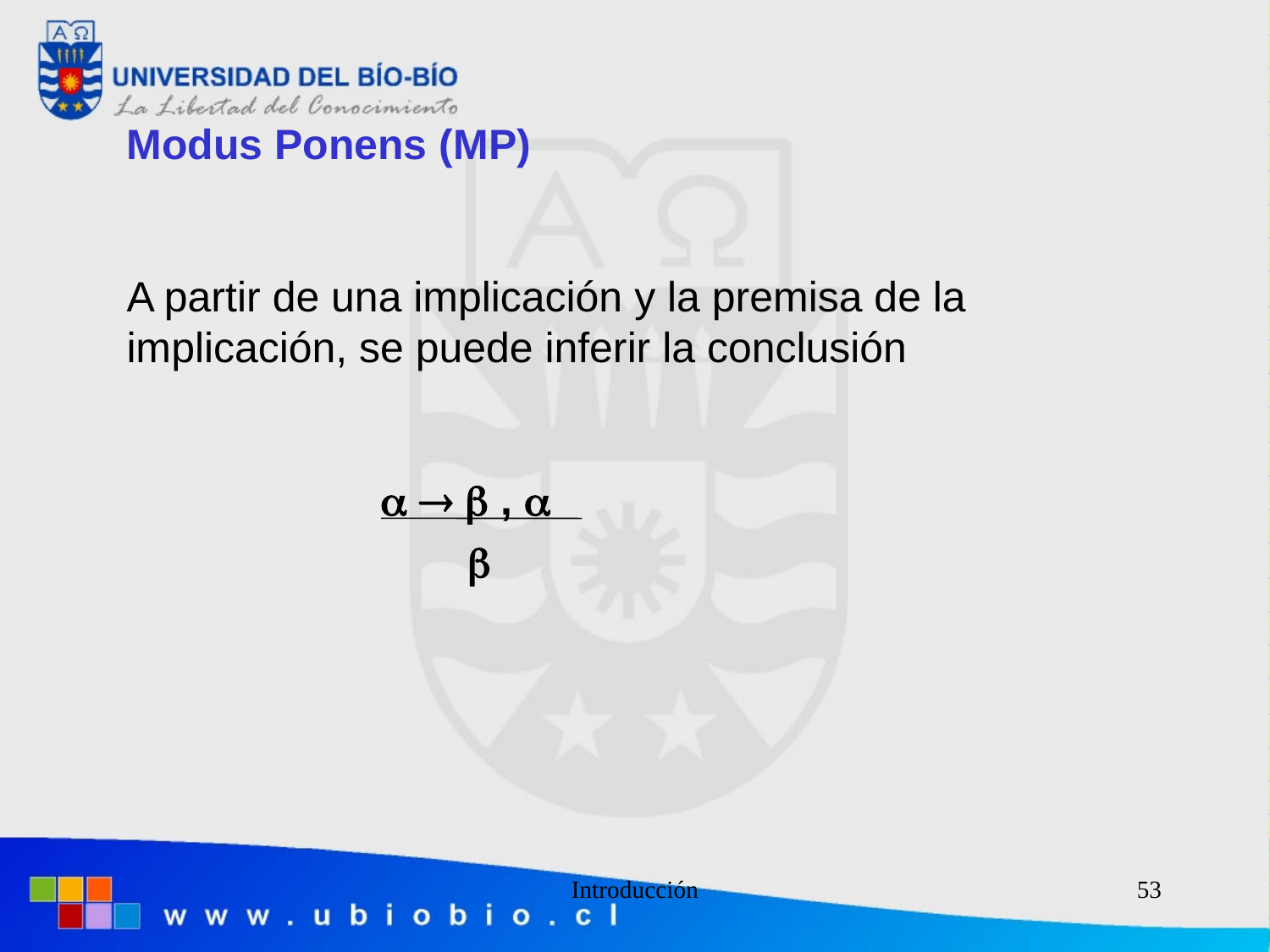

Modus Ponens (MP)

A partir de una implicación y la premisa de la implicación, se puede inferir la conclusión

		α → β , α

β
Introducción
53